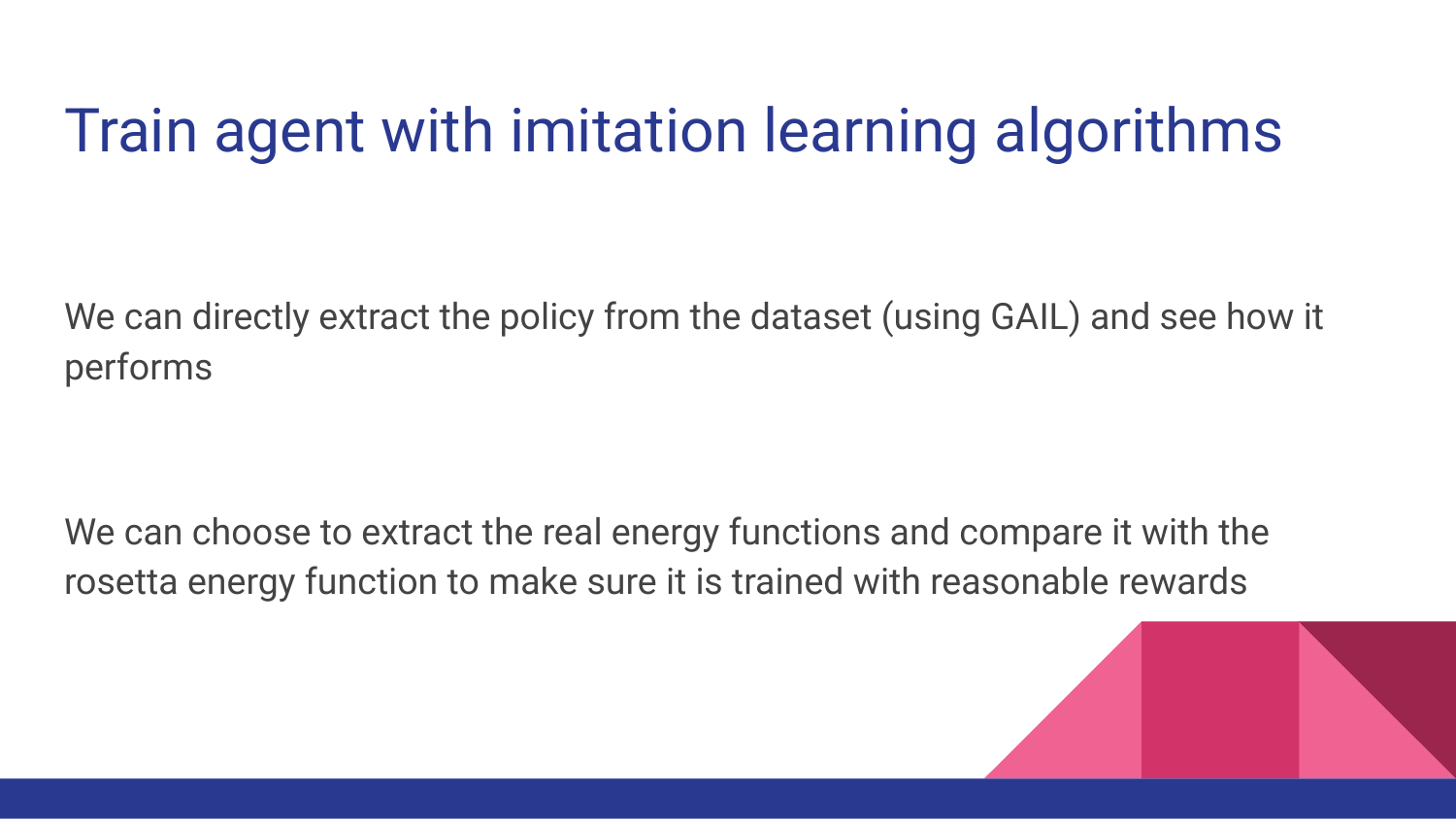

# Train agent with imitation learning algorithms

We can directly extract the policy from the dataset (using GAIL) and see how it performs

We can choose to extract the real energy functions and compare it with the rosetta energy function to make sure it is trained with reasonable rewards